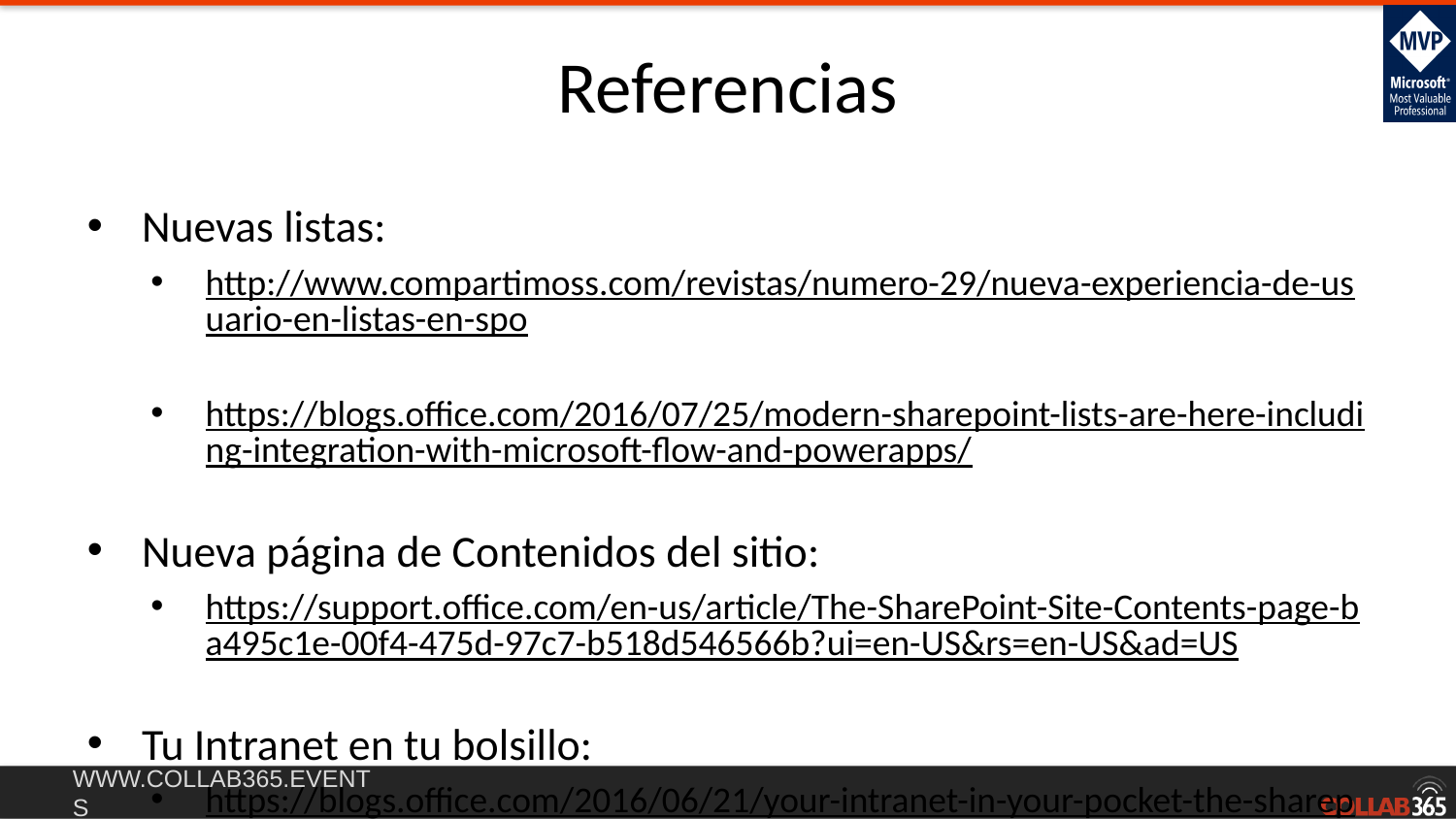

Referencias
Nuevas listas:
http://www.compartimoss.com/revistas/numero-29/nueva-experiencia-de-usuario-en-listas-en-spo
https://blogs.office.com/2016/07/25/modern-sharepoint-lists-are-here-including-integration-with-microsoft-flow-and-powerapps/
Nueva página de Contenidos del sitio:
https://support.office.com/en-us/article/The-SharePoint-Site-Contents-page-ba495c1e-00f4-475d-97c7-b518d546566b?ui=en-US&rs=en-US&ad=US
Tu Intranet en tu bolsillo:
https://blogs.office.com/2016/06/21/your-intranet-in-your-pocket-the-sharepoint-mobile-app-for-ios-is-now-available/